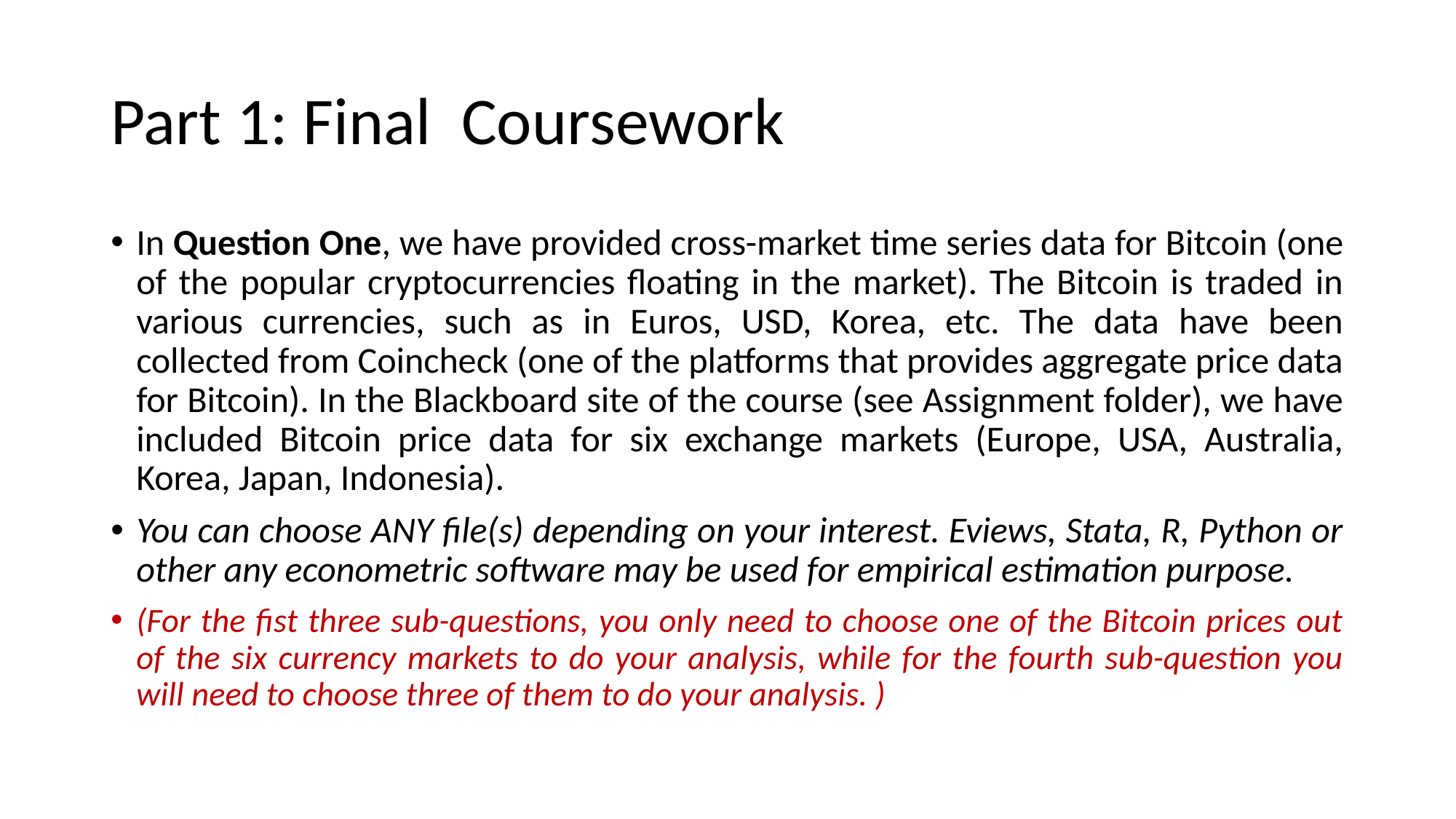

# Part 1: Final  Coursework
In Question One, we have provided cross-market time series data for Bitcoin (one of the popular cryptocurrencies floating in the market). The Bitcoin is traded in various currencies, such as in Euros, USD, Korea, etc. The data have been collected from Coincheck (one of the platforms that provides aggregate price data for Bitcoin). In the Blackboard site of the course (see Assignment folder), we have included Bitcoin price data for six exchange markets (Europe, USA, Australia, Korea, Japan, Indonesia).
You can choose ANY file(s) depending on your interest. Eviews, Stata, R, Python or other any econometric software may be used for empirical estimation purpose.
(For the fist three sub-questions, you only need to choose one of the Bitcoin prices out of the six currency markets to do your analysis, while for the fourth sub-question you will need to choose three of them to do your analysis. )